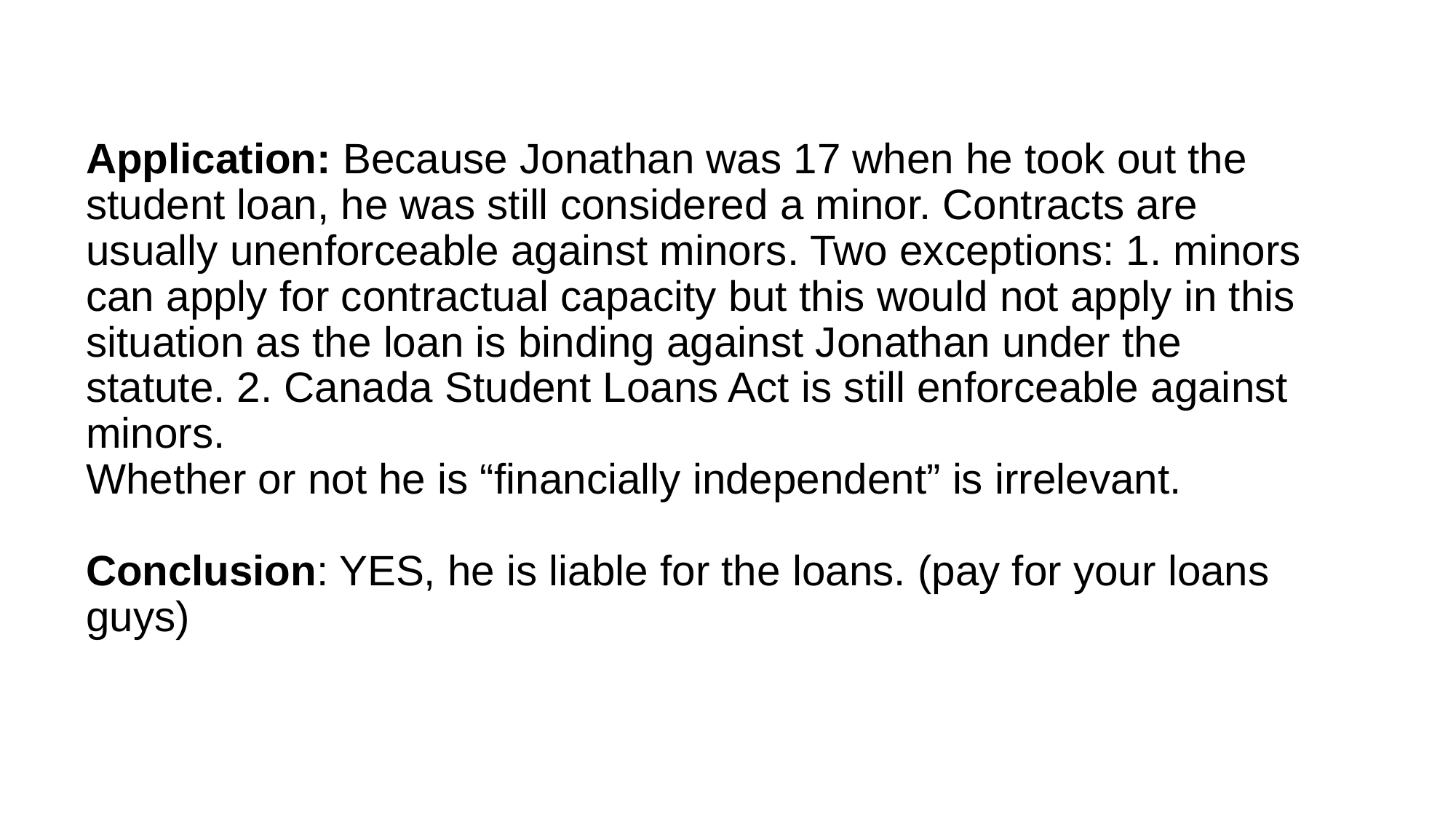

Application: Because Jonathan was 17 when he took out the student loan, he was still considered a minor. Contracts are usually unenforceable against minors. Two exceptions: 1. minors can apply for contractual capacity but this would not apply in this situation as the loan is binding against Jonathan under the statute. 2. Canada Student Loans Act is still enforceable against minors.
Whether or not he is “financially independent” is irrelevant.

Conclusion: YES, he is liable for the loans. (pay for your loans guys)